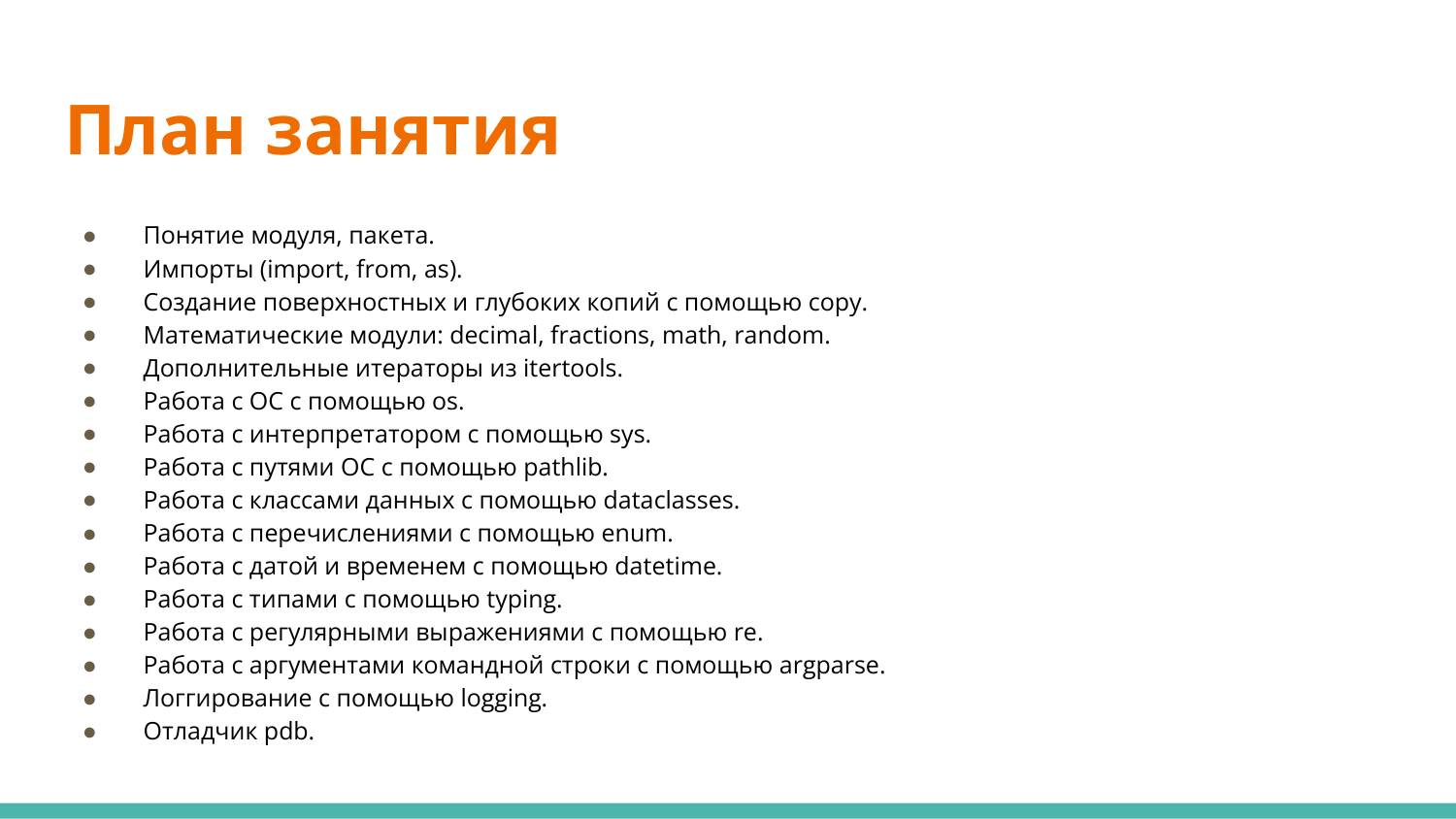

# План занятия
 Понятие модуля, пакета.
 Импорты (import, from, as).
 Создание поверхностных и глубоких копий с помощью copy.
 Математические модули: decimal, fractions, math, random.
 Дополнительные итераторы из itertools.
 Работа с ОС с помощью os.
 Работа с интерпретатором с помощью sys.
 Работа с путями ОС с помощью pathlib.
 Работа с классами данных с помощью dataclasses.
 Работа с перечислениями с помощью enum.
 Работа с датой и временем с помощью datetime.
 Работа с типами с помощью typing.
 Работа с регулярными выражениями с помощью re.
 Работа с аргументами командной строки с помощью argparse.
 Логгирование с помощью logging.
 Отладчик pdb.